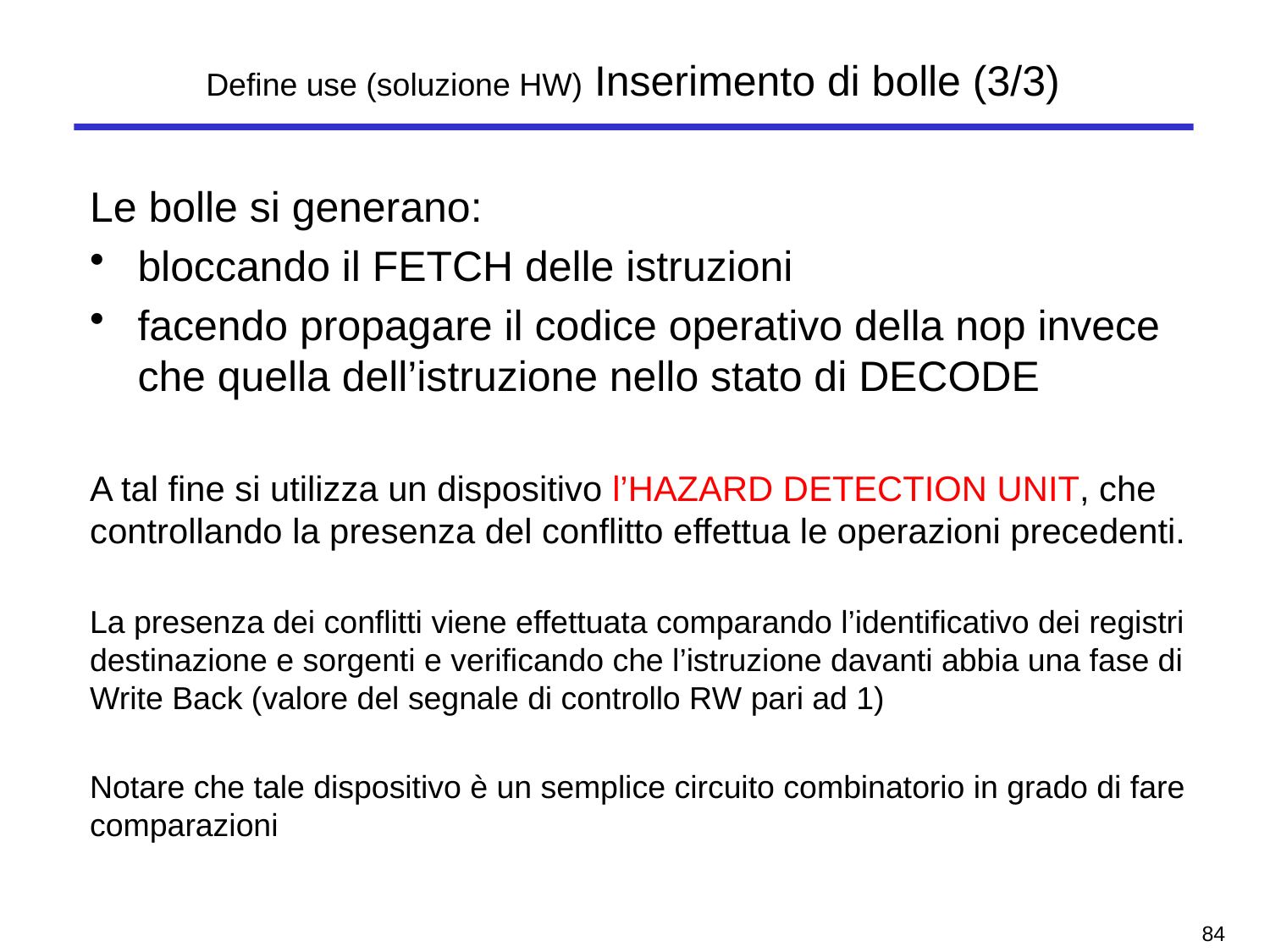

# Define use (soluzione HW) Inserimento di bolle (3/3)
Le bolle si generano:
bloccando il FETCH delle istruzioni
facendo propagare il codice operativo della nop invece che quella dell’istruzione nello stato di DECODE

A tal fine si utilizza un dispositivo l’HAZARD DETECTION UNIT, che controllando la presenza del conflitto effettua le operazioni precedenti.

La presenza dei conflitti viene effettuata comparando l’identificativo dei registri destinazione e sorgenti e verificando che l’istruzione davanti abbia una fase di Write Back (valore del segnale di controllo RW pari ad 1)

Notare che tale dispositivo è un semplice circuito combinatorio in grado di fare comparazioni

84